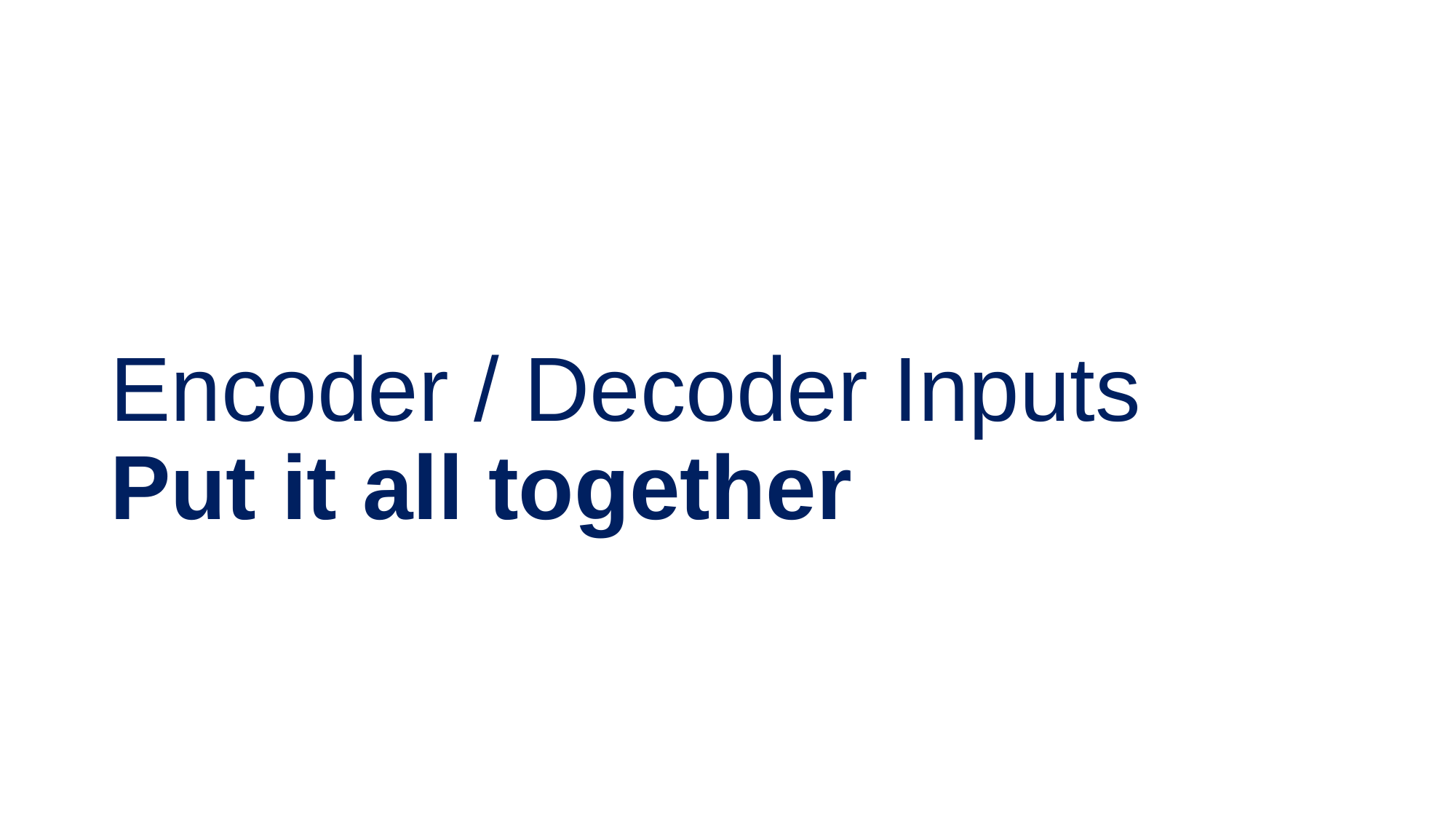

# Encoder / Decoder Inputs Put it all together